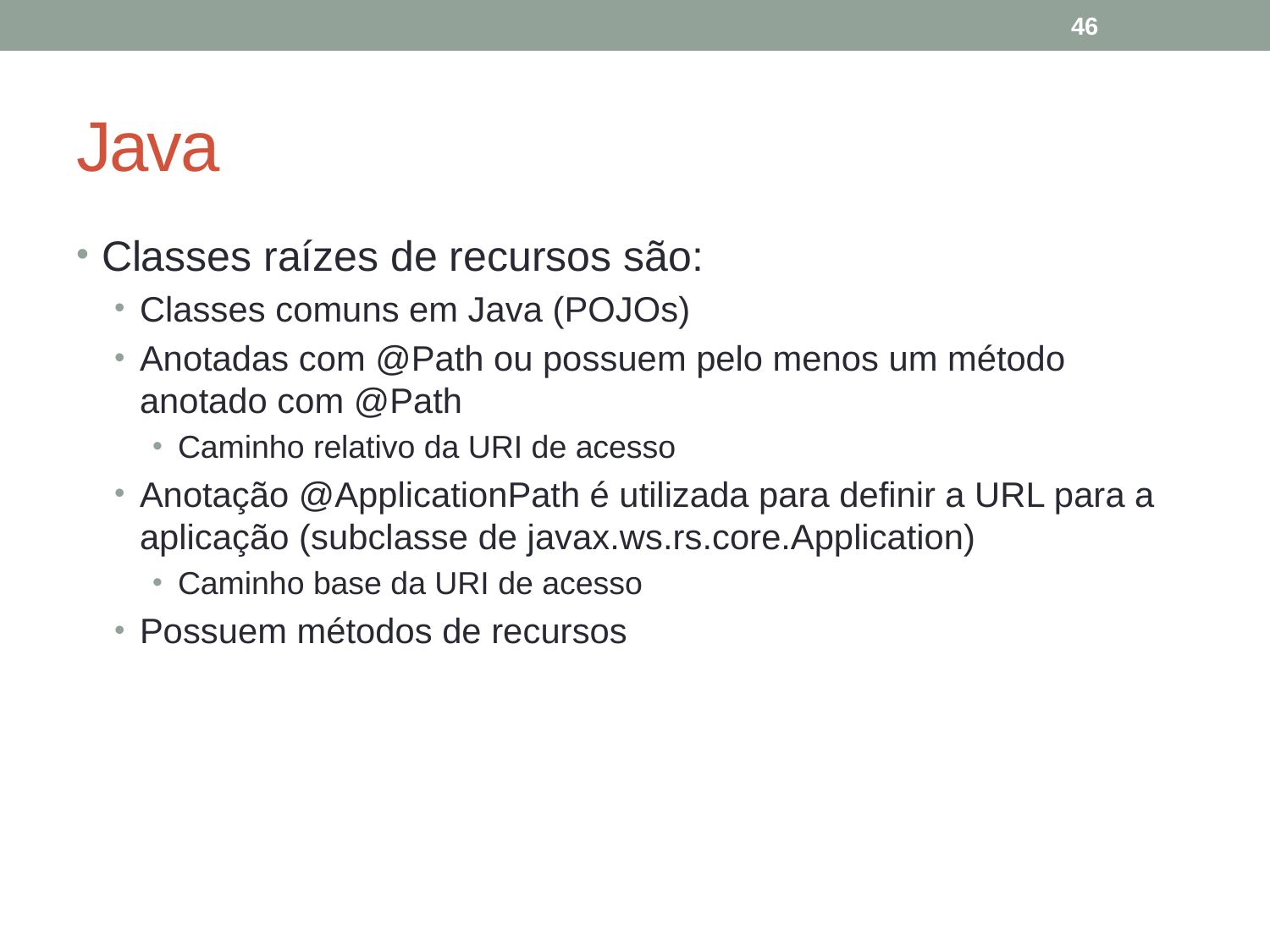

46
# Java
Classes raízes de recursos são:
Classes comuns em Java (POJOs)
Anotadas com @Path ou possuem pelo menos um método anotado com @Path
Caminho relativo da URI de acesso
Anotação @ApplicationPath é utilizada para definir a URL para a aplicação (subclasse de javax.ws.rs.core.Application)
Caminho base da URI de acesso
Possuem métodos de recursos